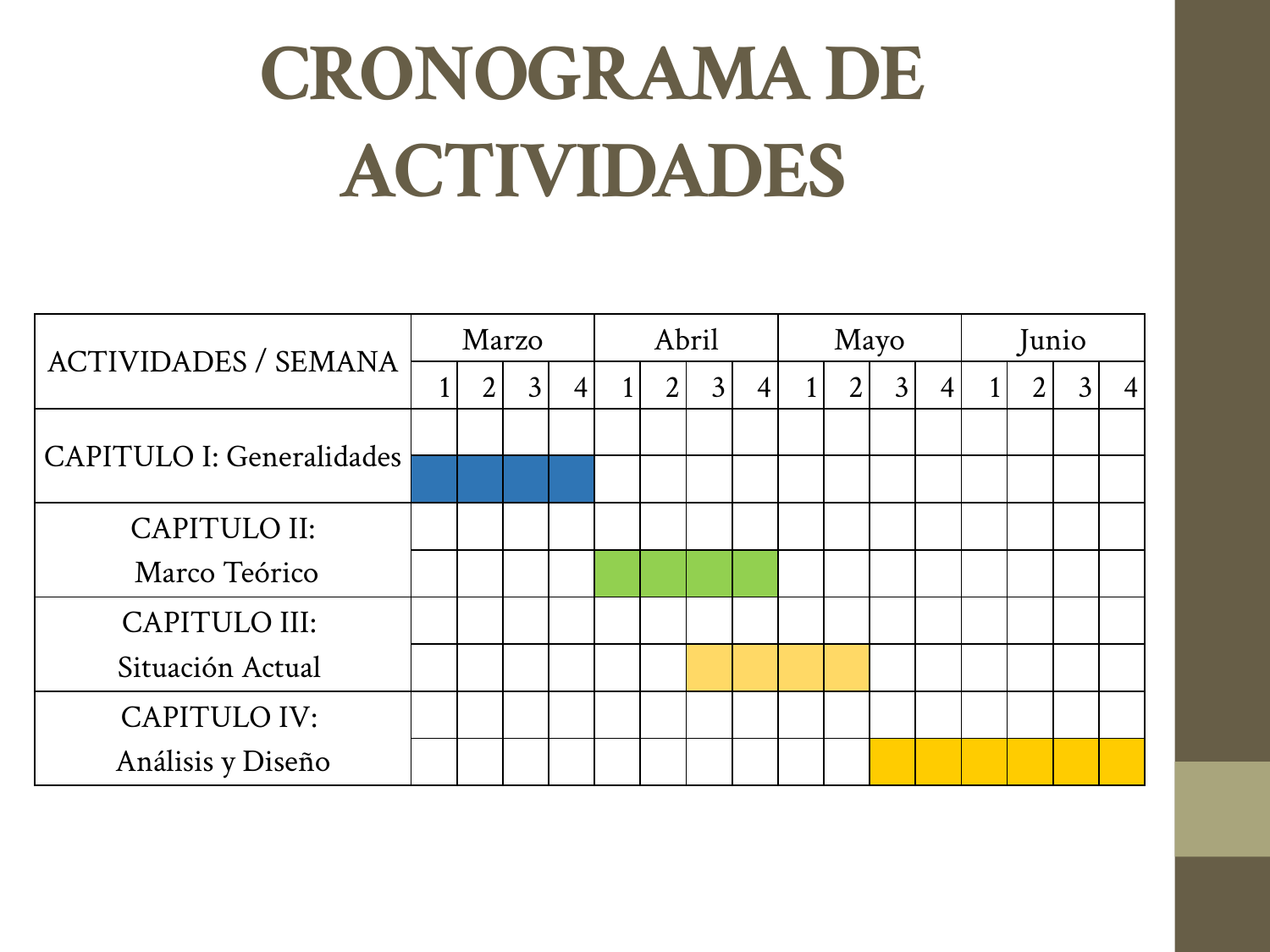

# CRONOGRAMA DE ACTIVIDADES
| ACTIVIDADES / SEMANA | Marzo |  |  |  | Abril |  |  |  | Mayo |  |  |  | Junio |  |  |  |
| --- | --- | --- | --- | --- | --- | --- | --- | --- | --- | --- | --- | --- | --- | --- | --- | --- |
|  | 1 | 2 | 3 | 4 | 1 | 2 | 3 | 4 | 1 | 2 | 3 | 4 | 1 | 2 | 3 | 4 |
| CAPITULO I: Generalidades |  |  |  |  |  |  |  |  |  |  |  |  |  |  |  |  |
|  |  |  |  |  |  |  |  |  |  |  |  |  |  |  |  |  |
| CAPITULO II: Marco Teórico |  |  |  |  |  |  |  |  |  |  |  |  |  |  |  |  |
|  |  |  |  |  |  |  |  |  |  |  |  |  |  |  |  |  |
| CAPITULO III: Situación Actual |  |  |  |  |  |  |  |  |  |  |  |  |  |  |  |  |
|  |  |  |  |  |  |  |  |  |  |  |  |  |  |  |  |  |
| CAPITULO IV: Análisis y Diseño |  |  |  |  |  |  |  |  |  |  |  |  |  |  |  |  |
|  |  |  |  |  |  |  |  |  |  |  |  |  |  |  |  |  |